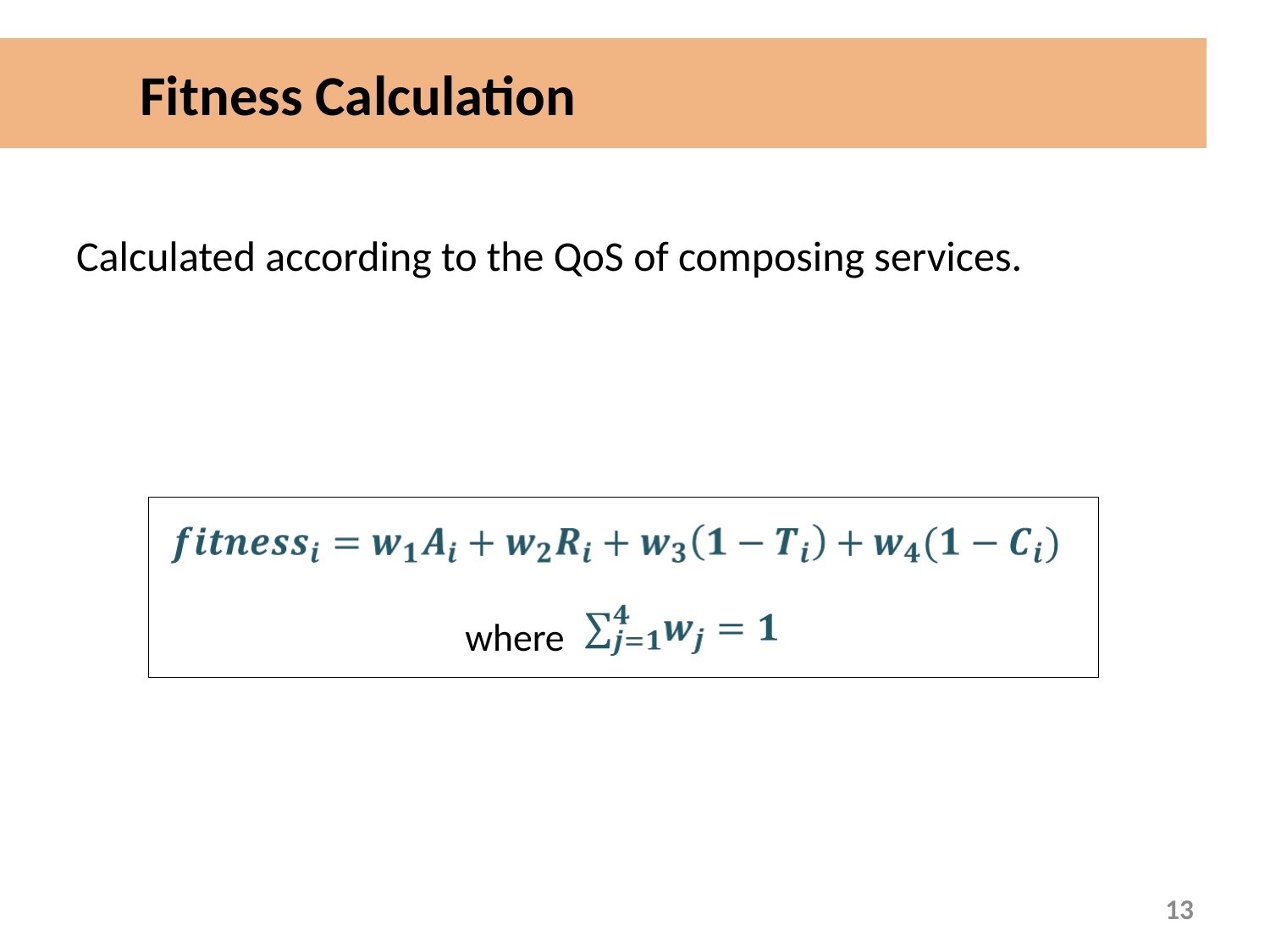

# Fitness Calculation
Calculated according to the QoS of composing services.

where
13